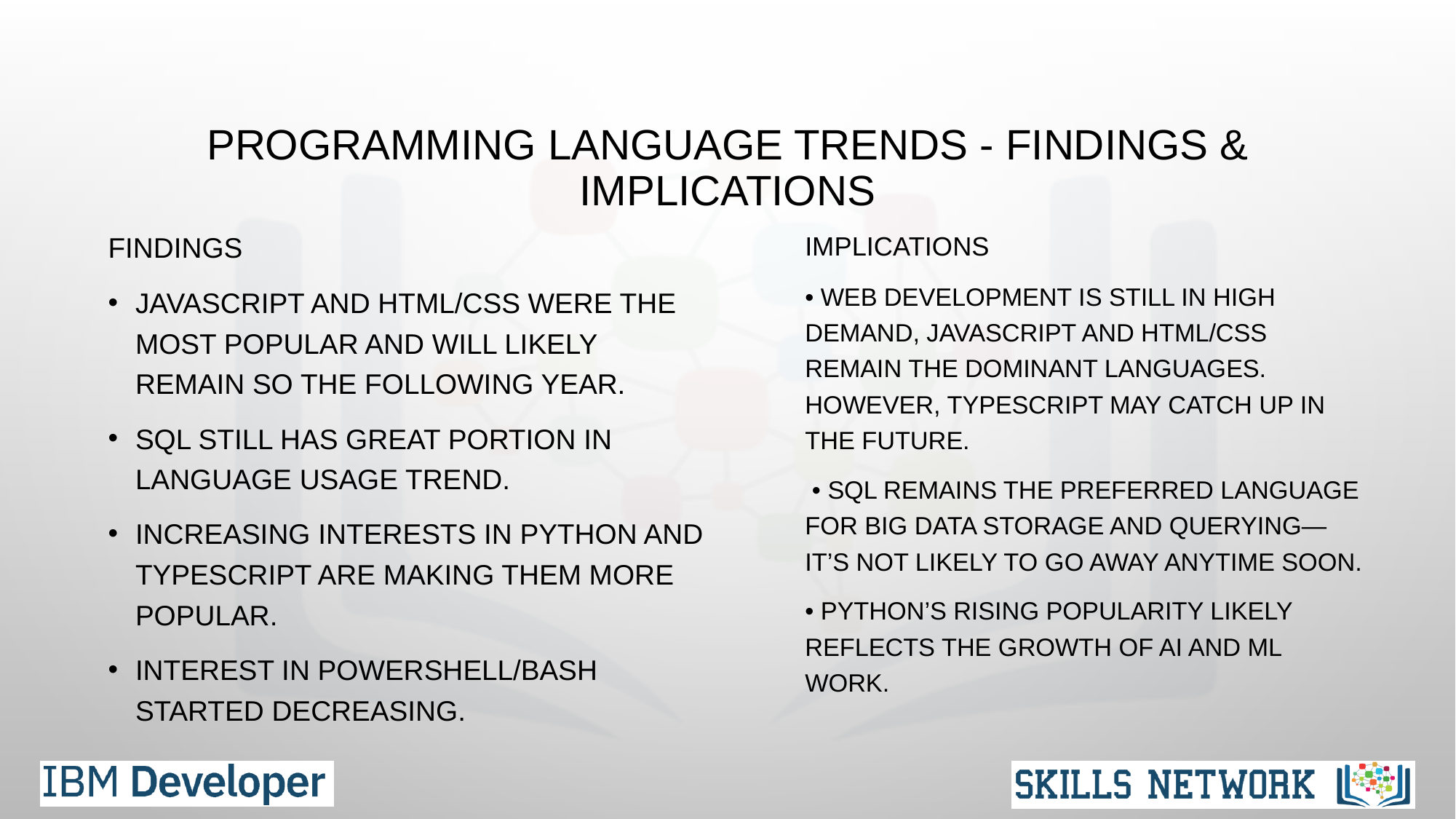

# PROGRAMMING LANGUAGE TRENDS - FINDINGS & IMPLICATIONS
Findings
JavaScript and HTML/CSS were the most popular And will likely remain so the following year.
SQL still has great portion in language usage trend.
Increasing interests in Python and TypeScript are making them more popular.
interest in PowerShell/Bash started decreasing.
Implications
• Web development is still in high demand, JavaScript and HTML/CSS remain the dominant languages. however, TypeScript may catch up in the future.
 • SQL remains the preferred language for big data storage and querying—it’s not likely to go away anytime soon.
• Python’s rising popularity likely reflects the growth of AI and ML work.